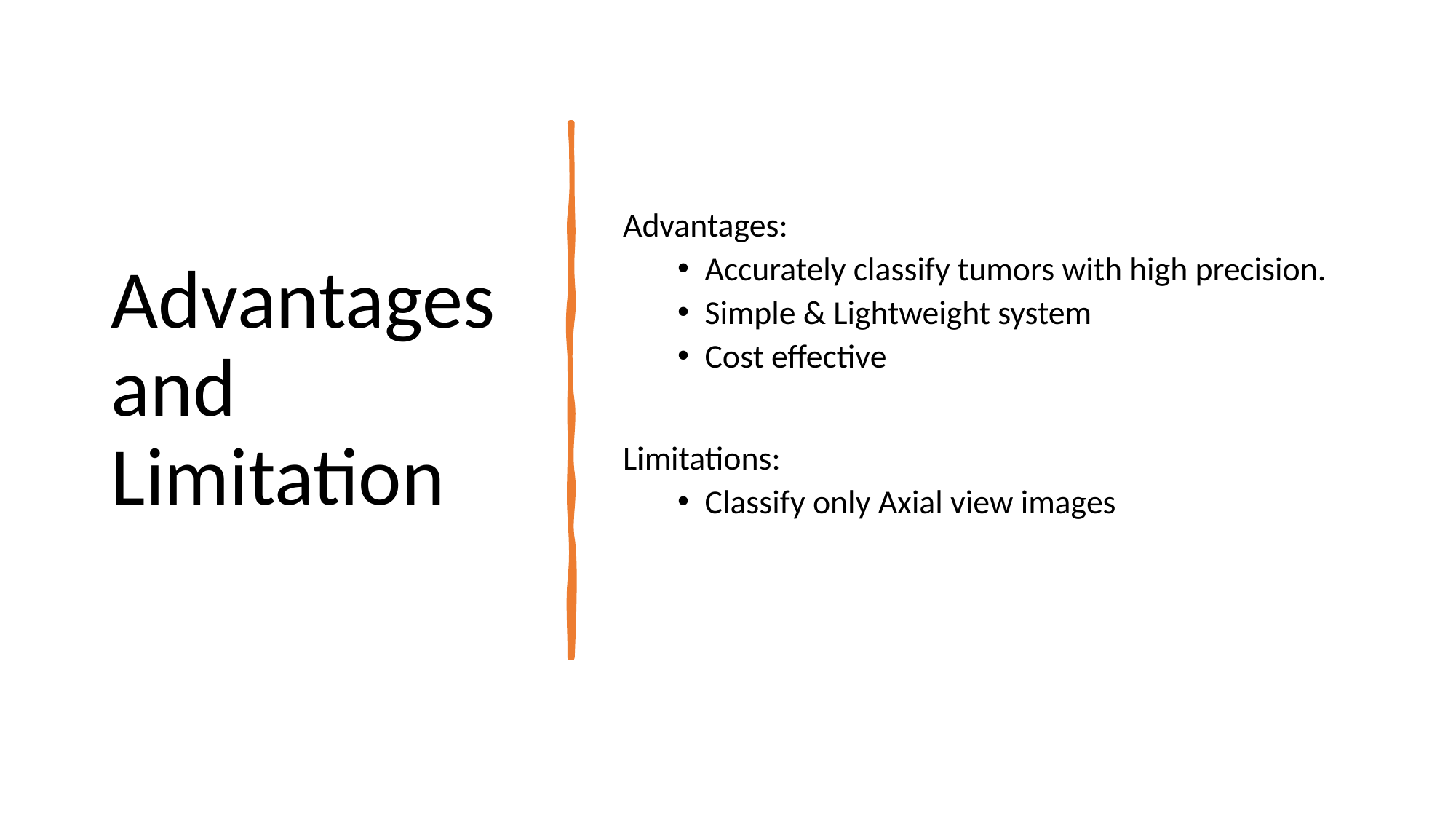

# Advantages and Limitation
Advantages:
Accurately classify tumors with high precision.
Simple & Lightweight system
Cost effective

Limitations:
Classify only Axial view images